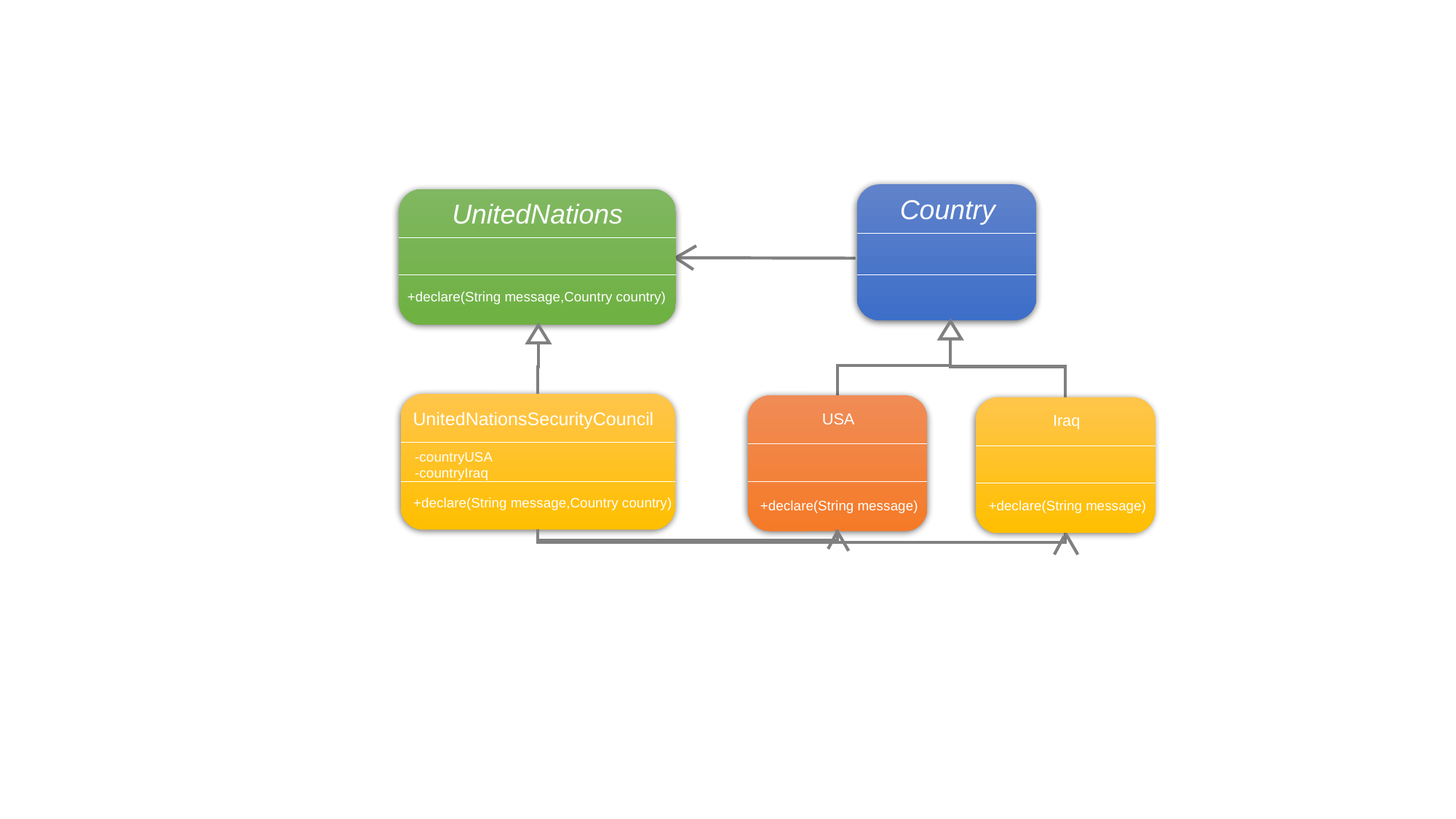

Country

UnitedNations
+declare(String message,Country country)

UnitedNationsSecurityCouncil

USA

Iraq
-countryUSA
-countryIraq
-receiver: Barbecuer
+declare(String message,Country country)
+excuteCommand()
+declare(String message)
+declare(String message)